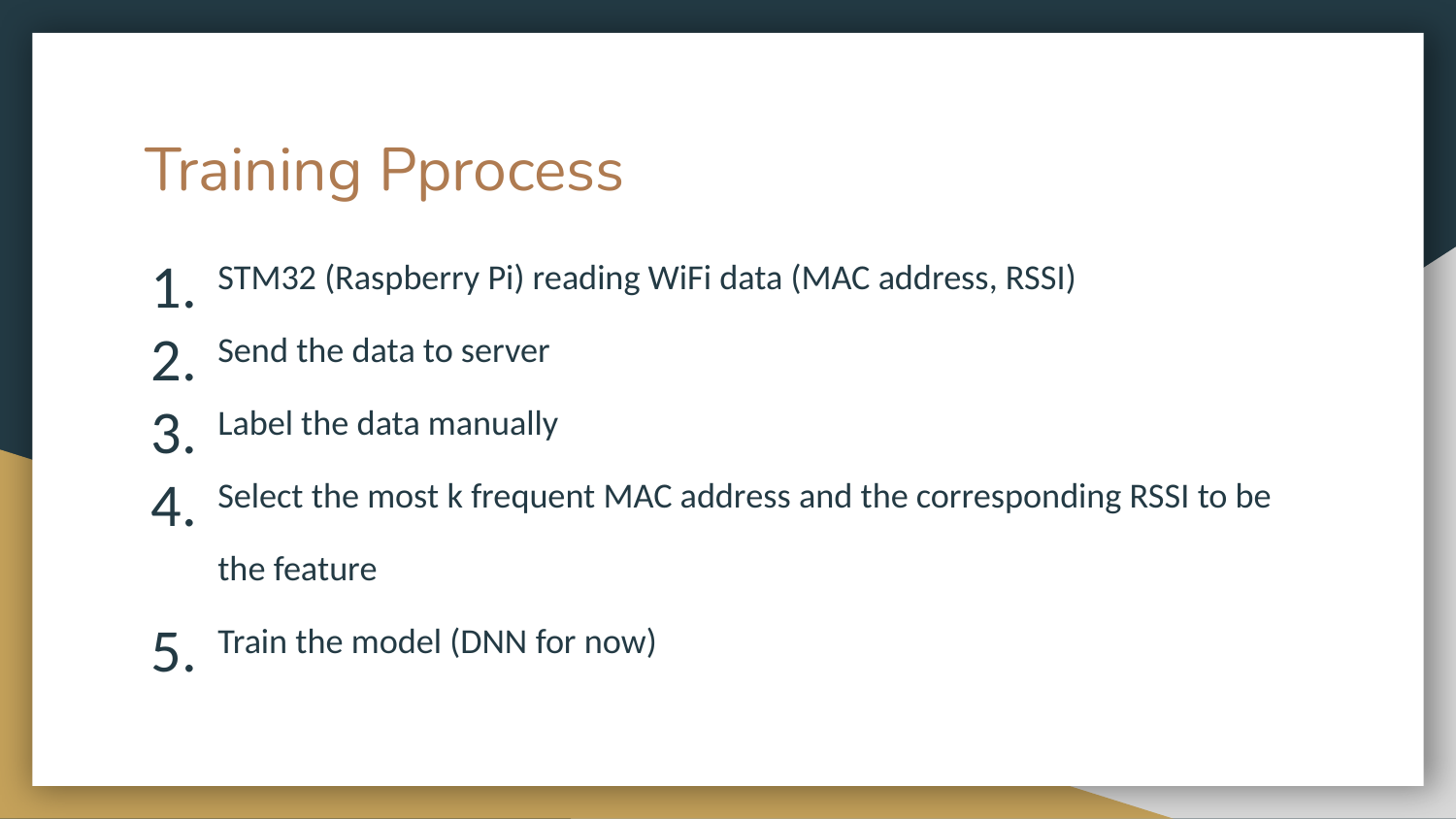

# Training Pprocess
STM32 (Raspberry Pi) reading WiFi data (MAC address, RSSI)
Send the data to server
Label the data manually
Select the most k frequent MAC address and the corresponding RSSI to be the feature
Train the model (DNN for now)